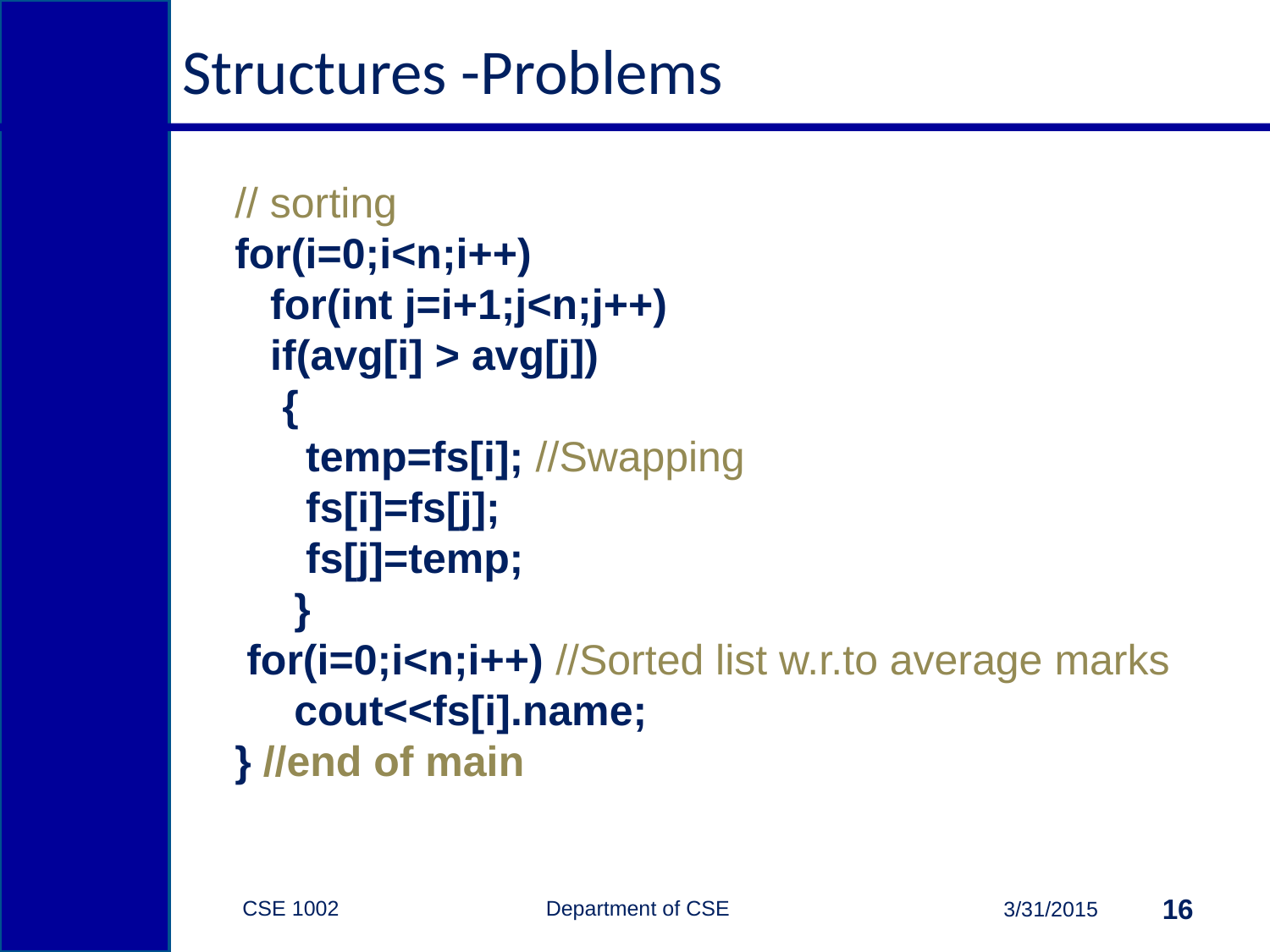

# Structures -Problems
// sorting
for(i=0;i<n;i++)
   for(int j=i+1;j<n;j++)
   if(avg[i] > avg[j])
    {
      temp=fs[i]; //Swapping
      fs[i]=fs[j];
      fs[j]=temp;
     }
 for(i=0;i<n;i++) //Sorted list w.r.to average marks
     cout<<fs[i].name;
} //end of main
CSE 1002                                   Department of CSE
16
3/31/2015